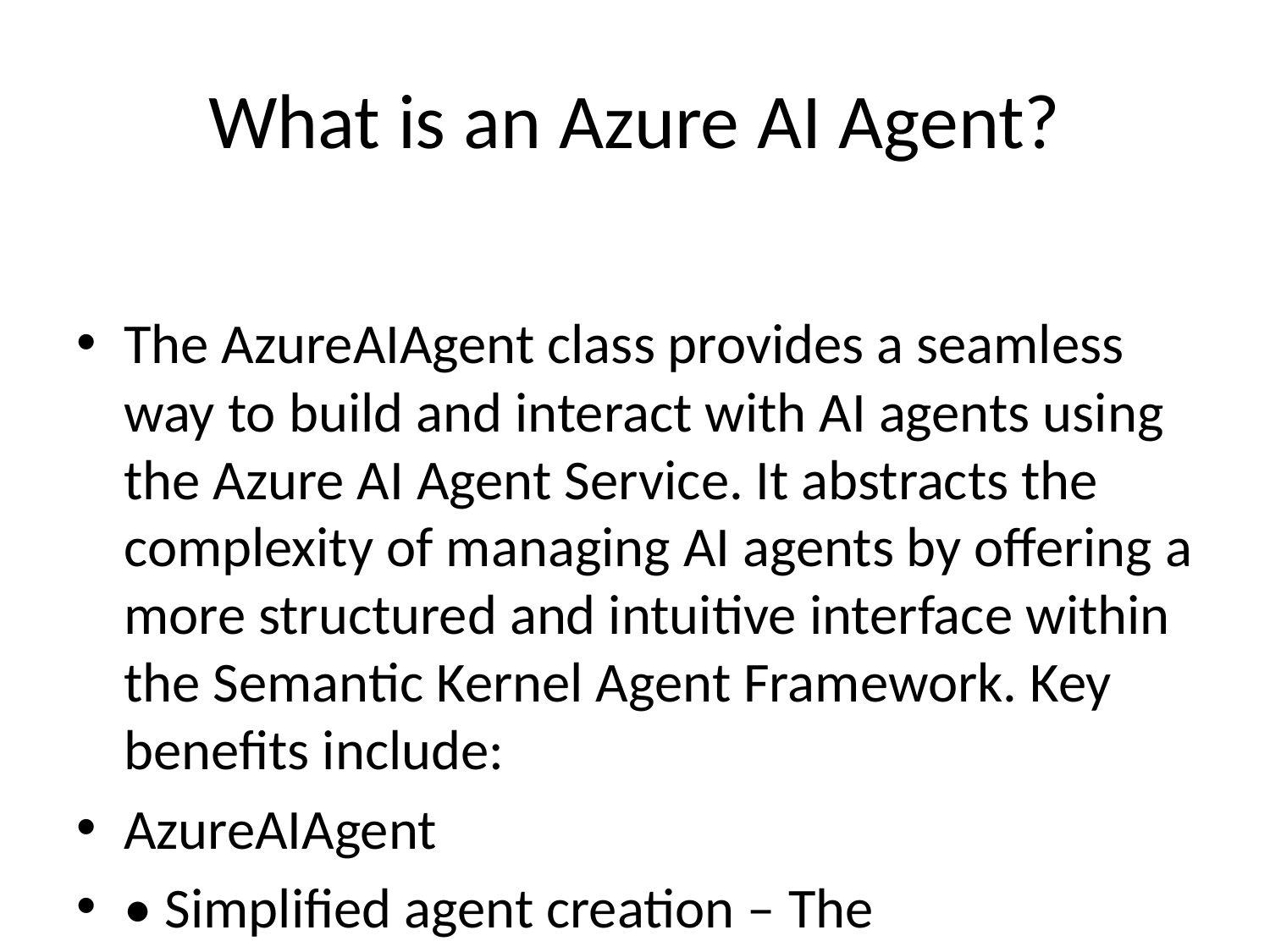

# What is an Azure AI Agent?

The AzureAIAgent class provides a seamless way to build and interact with AI agents using the Azure AI Agent Service. It abstracts the complexity of managing AI agents by offering a more structured and intuitive interface within the Semantic Kernel Agent Framework. Key benefits include:
AzureAIAgent
• Simplified agent creation – The AzureAIAgent class allows developers to define AI agents with minimal configuration, leveraging the power of Azure AI Agent Service without managing the underlying infrastructure.
Simplified agent creation – The AzureAIAgent class allows developers to define AI agents with minimal configuration, leveraging the power of Azure AI Agent Service without managing the underlying infrastructure.
• Automatic tool invocation – The agent can automatically call and execute tools, integrating seamlessly with Azure AI Search, Bing, Azure Functions, and more.
Automatic tool invocation – The agent can automatically call and execute tools, integrating seamlessly with Azure AI Search, Bing, Azure Functions, and more.
• Thread and conversation management – Provides built-in mechanisms for managing conversation states, ensuring smooth multi-agent interactions.
Thread and conversation management – Provides built-in mechanisms for managing conversation states, ensuring smooth multi-agent interactions.
• Secure enterprise integration – Enables secure and compliant AI agent development with keyless authentication and customizable storage options.
Secure enterprise integration – Enables secure and compliant AI agent development with keyless authentication and customizable storage options.
By using the AzureAIAgent class, developers can take full advantage of Azure AI Agent Service while taking advantage of the features offered by the Semantic Kernel SDK. This allows for robust AI-driven workflows that scale efficiently across enterprise applications.
AzureAIAgent